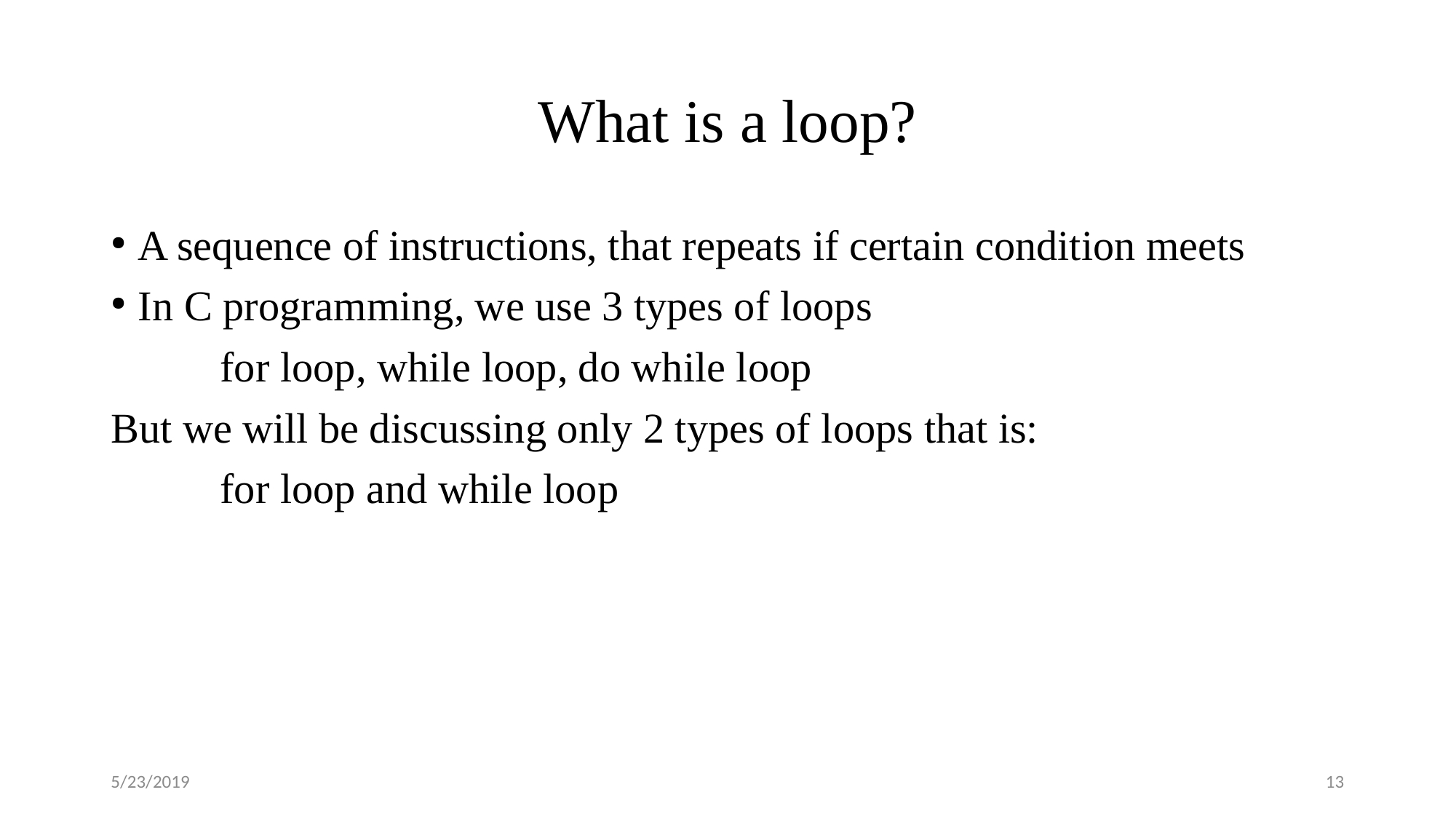

# What is a loop?
A sequence of instructions, that repeats if certain condition meets
In C programming, we use 3 types of loops
	for loop, while loop, do while loop
But we will be discussing only 2 types of loops that is:
	for loop and while loop

5/23/2019
13